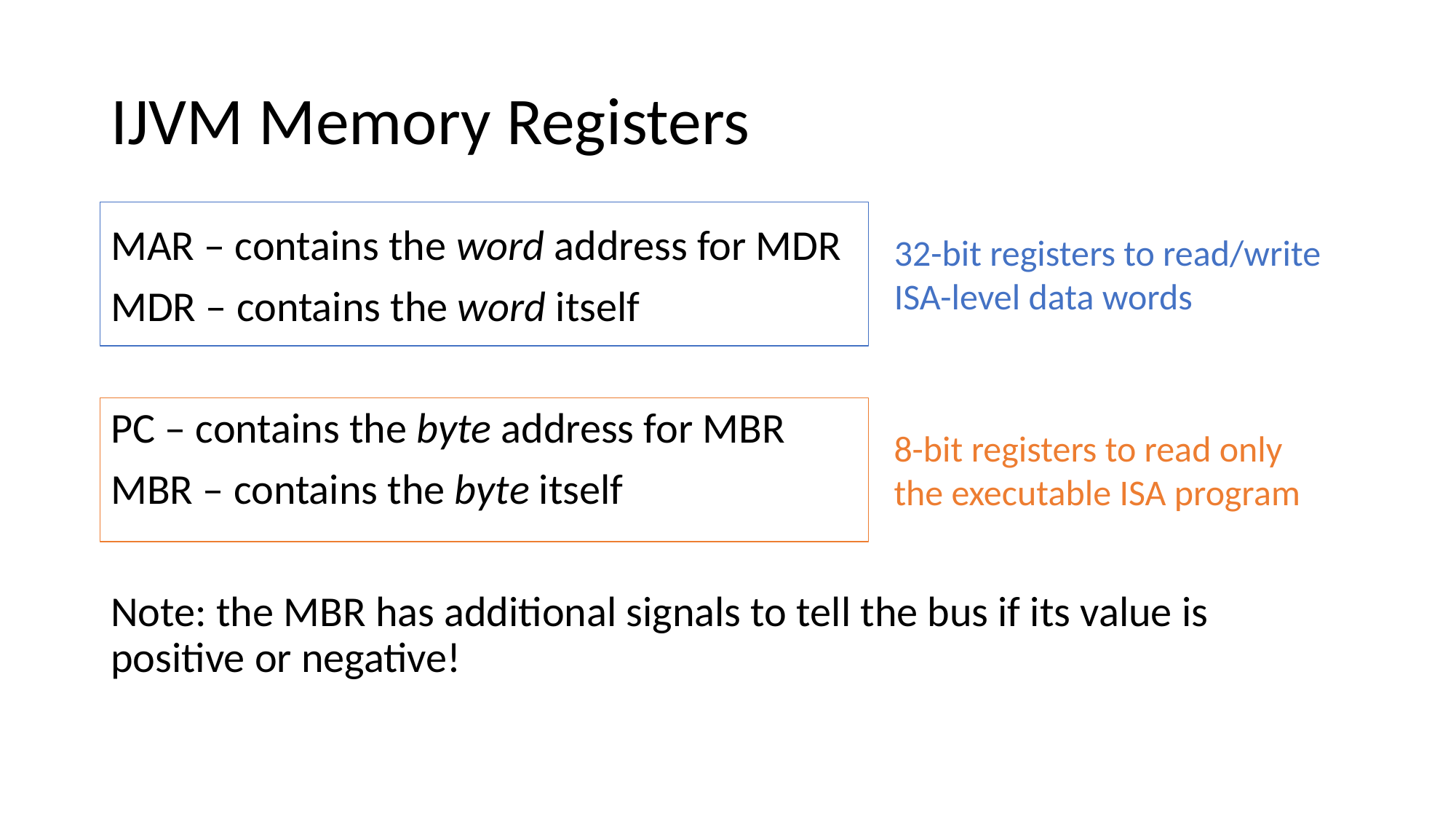

# IJVM Memory Registers

MAR – contains the word address for MDR
MDR – contains the word itself

PC – contains the byte address for MBR
MBR – contains the byte itself

Note: the MBR has additional signals to tell the bus if its value is positive or negative!
32-bit registers to read/write
ISA-level data words

8-bit registers to read only
the executable ISA program